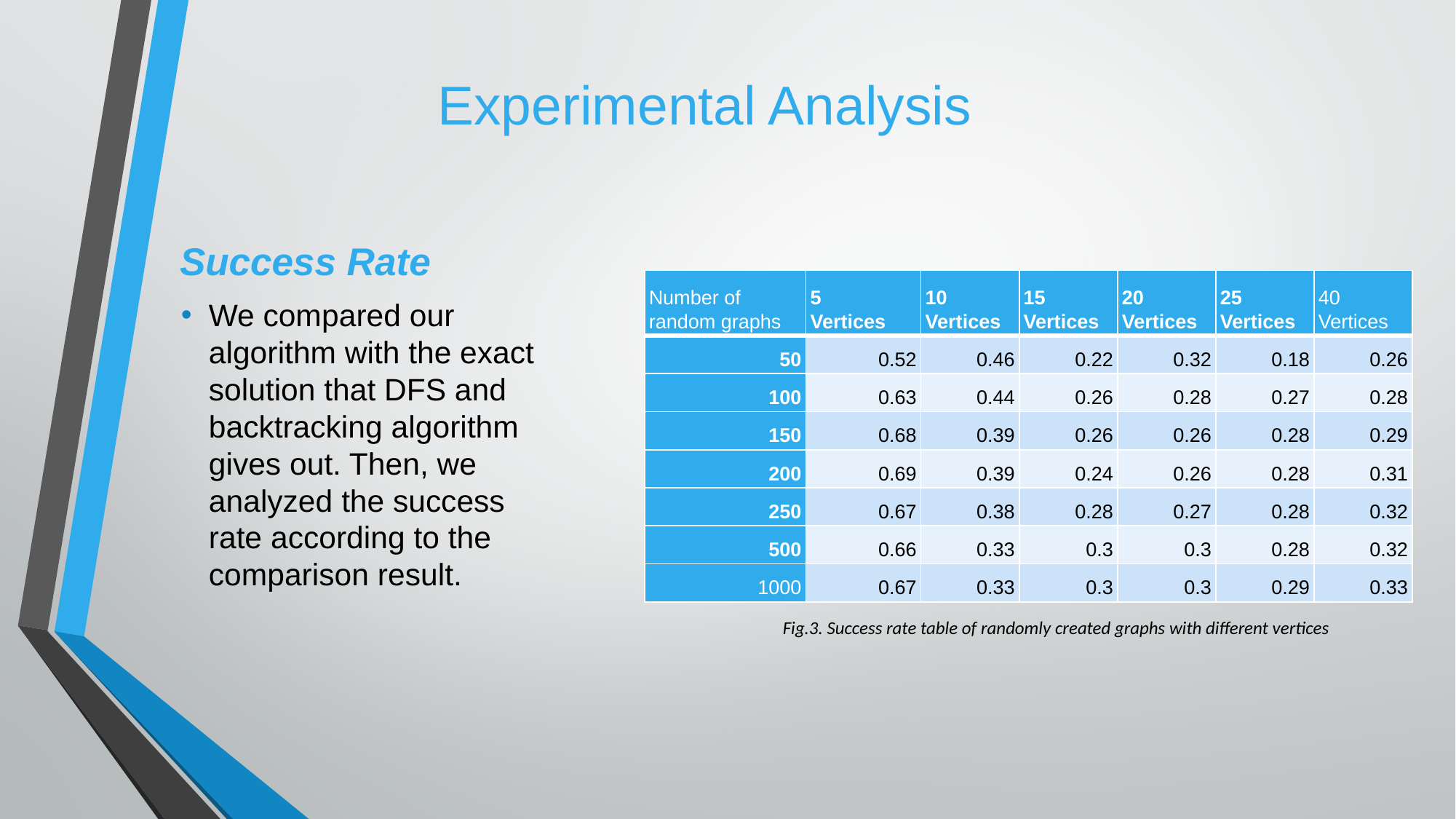

# Experimental Analysis
Success Rate
We compared our algorithm with the exact solution that DFS and backtracking algorithm gives out. Then, we analyzed the success rate according to the comparison result.

| Number of random graphs | 5 Vertices | 10 Vertices | 15 Vertices | 20 Vertices | 25 Vertices | 40 Vertices |
| --- | --- | --- | --- | --- | --- | --- |
| 50 | 0.52 | 0.46 | 0.22 | 0.32 | 0.18 | 0.26 |
| 100 | 0.63 | 0.44 | 0.26 | 0.28 | 0.27 | 0.28 |
| 150 | 0.68 | 0.39 | 0.26 | 0.26 | 0.28 | 0.29 |
| 200 | 0.69 | 0.39 | 0.24 | 0.26 | 0.28 | 0.31 |
| 250 | 0.67 | 0.38 | 0.28 | 0.27 | 0.28 | 0.32 |
| 500 | 0.66 | 0.33 | 0.3 | 0.3 | 0.28 | 0.32 |
| 1000 | 0.67 | 0.33 | 0.3 | 0.3 | 0.29 | 0.33 |
		Fig.3. Success rate table of randomly created graphs with different vertices